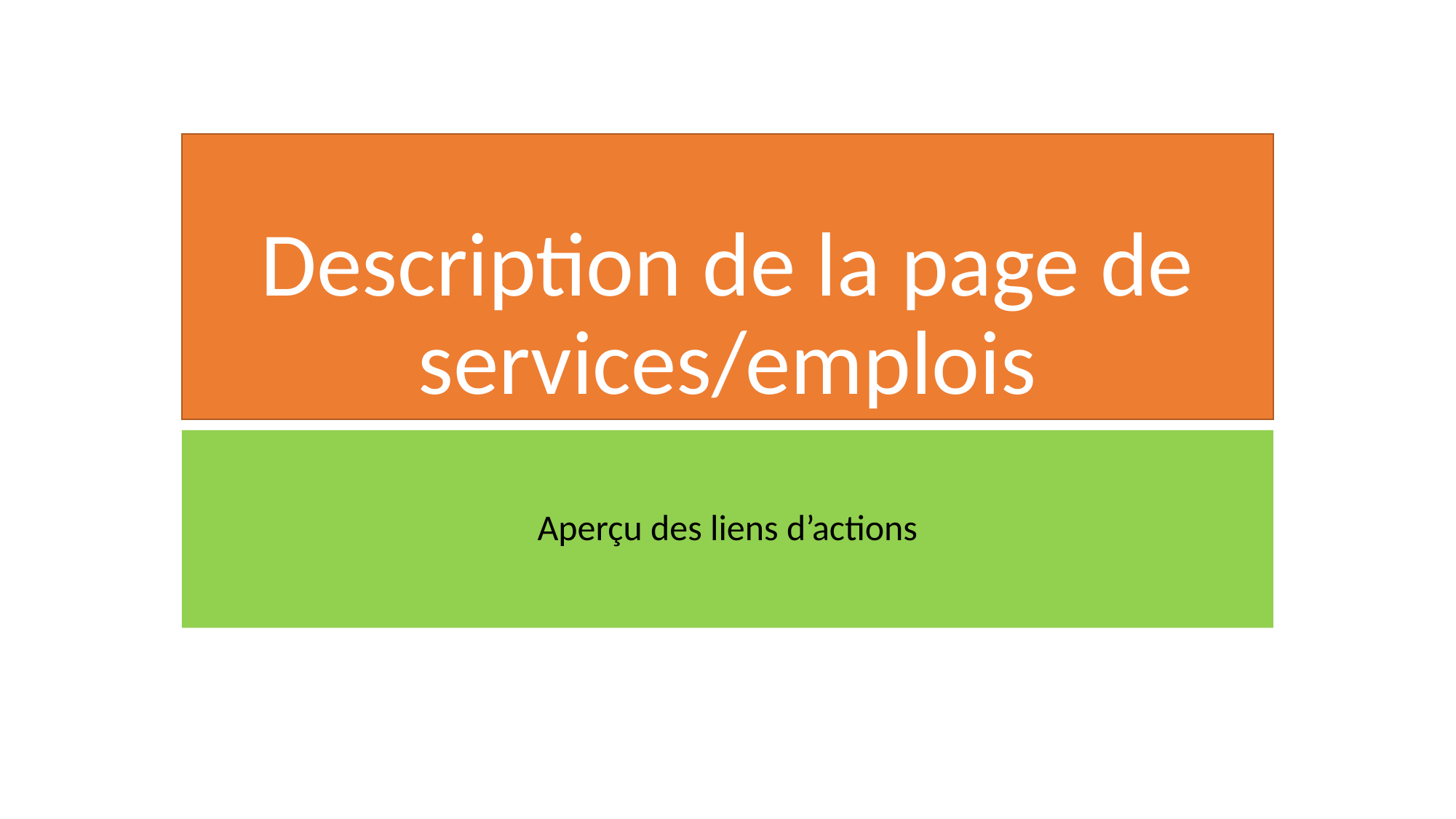

# Description de la page de services/emplois
Aperçu des liens d’actions